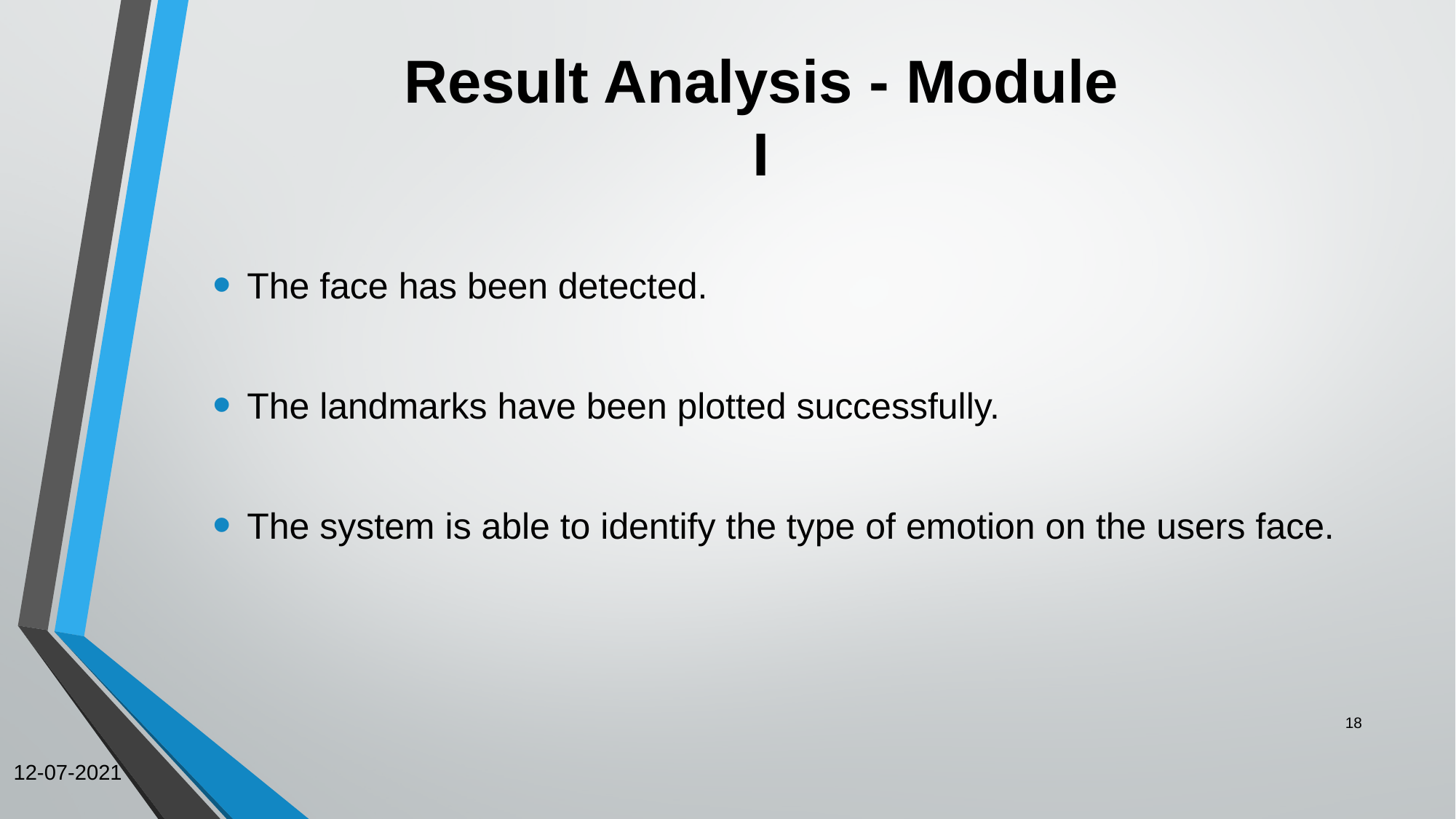

# Result Analysis - Module I
The face has been detected.

The landmarks have been plotted successfully.

The system is able to identify the type of emotion on the users face.
18
12-07-2021